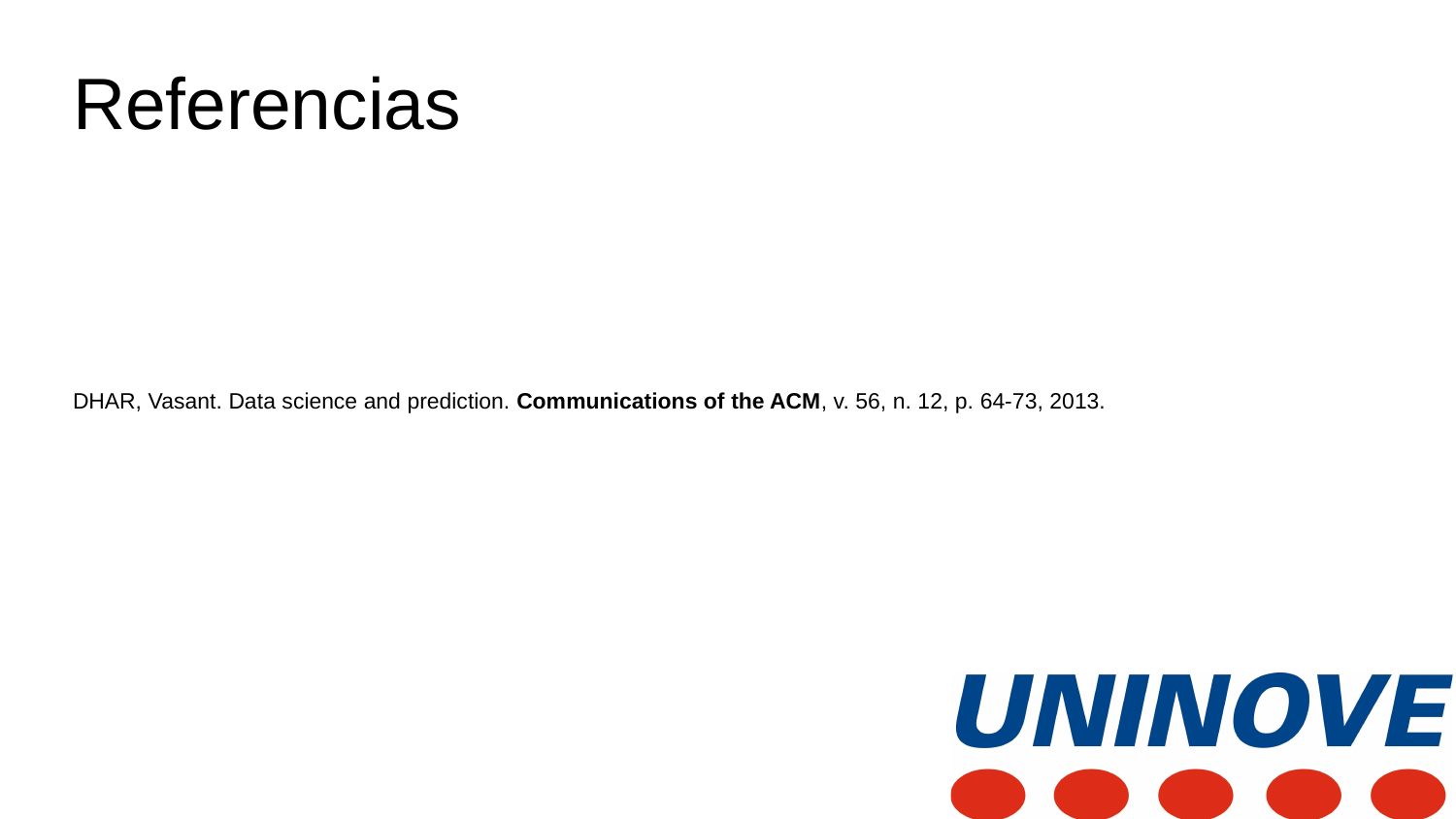

# Referencias
DHAR, Vasant. Data science and prediction. Communications of the ACM, v. 56, n. 12, p. 64-73, 2013.